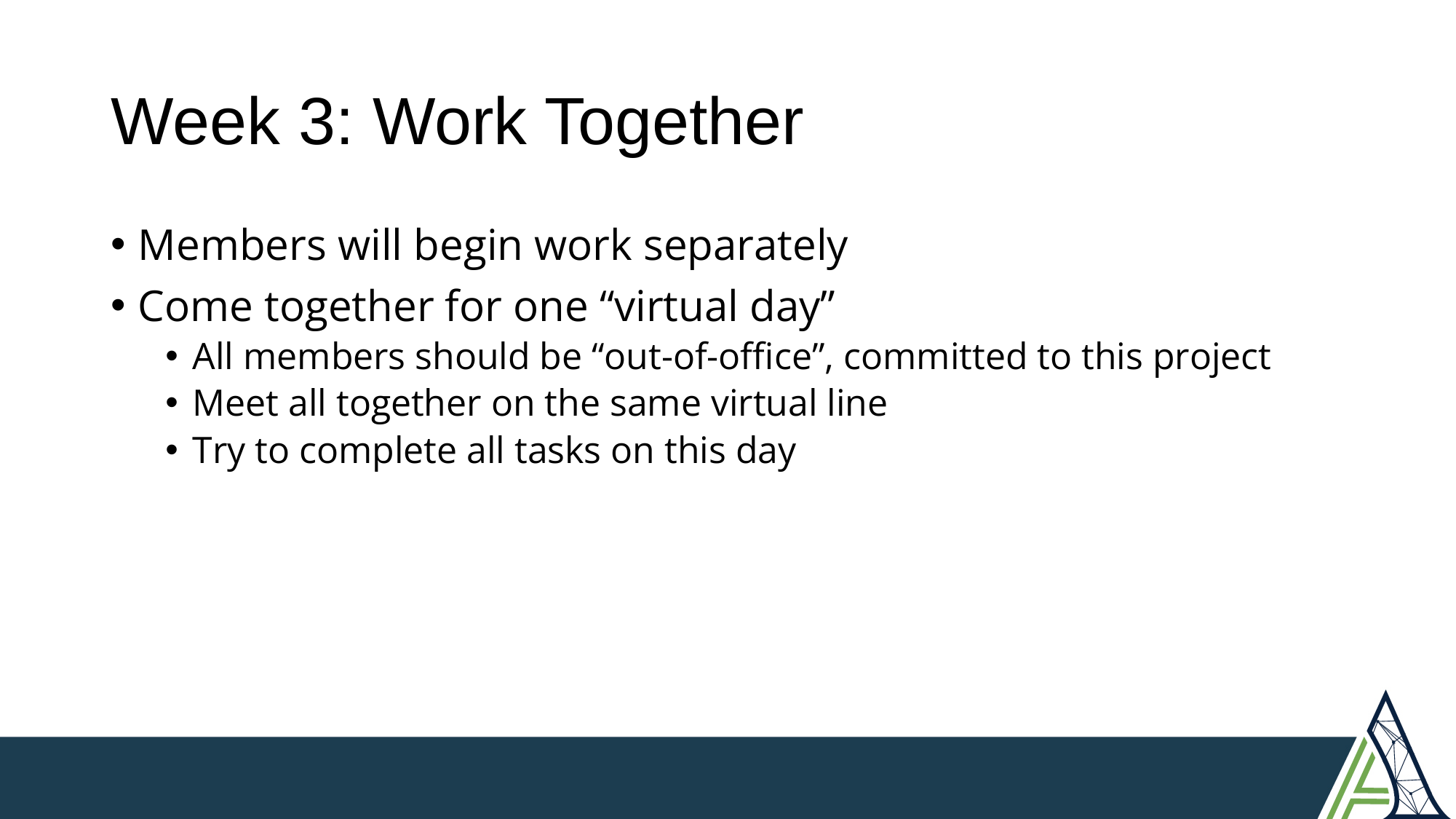

# Week 3: Work Together
Members will begin work separately
Come together for one “virtual day”
All members should be “out-of-office”, committed to this project
Meet all together on the same virtual line
Try to complete all tasks on this day